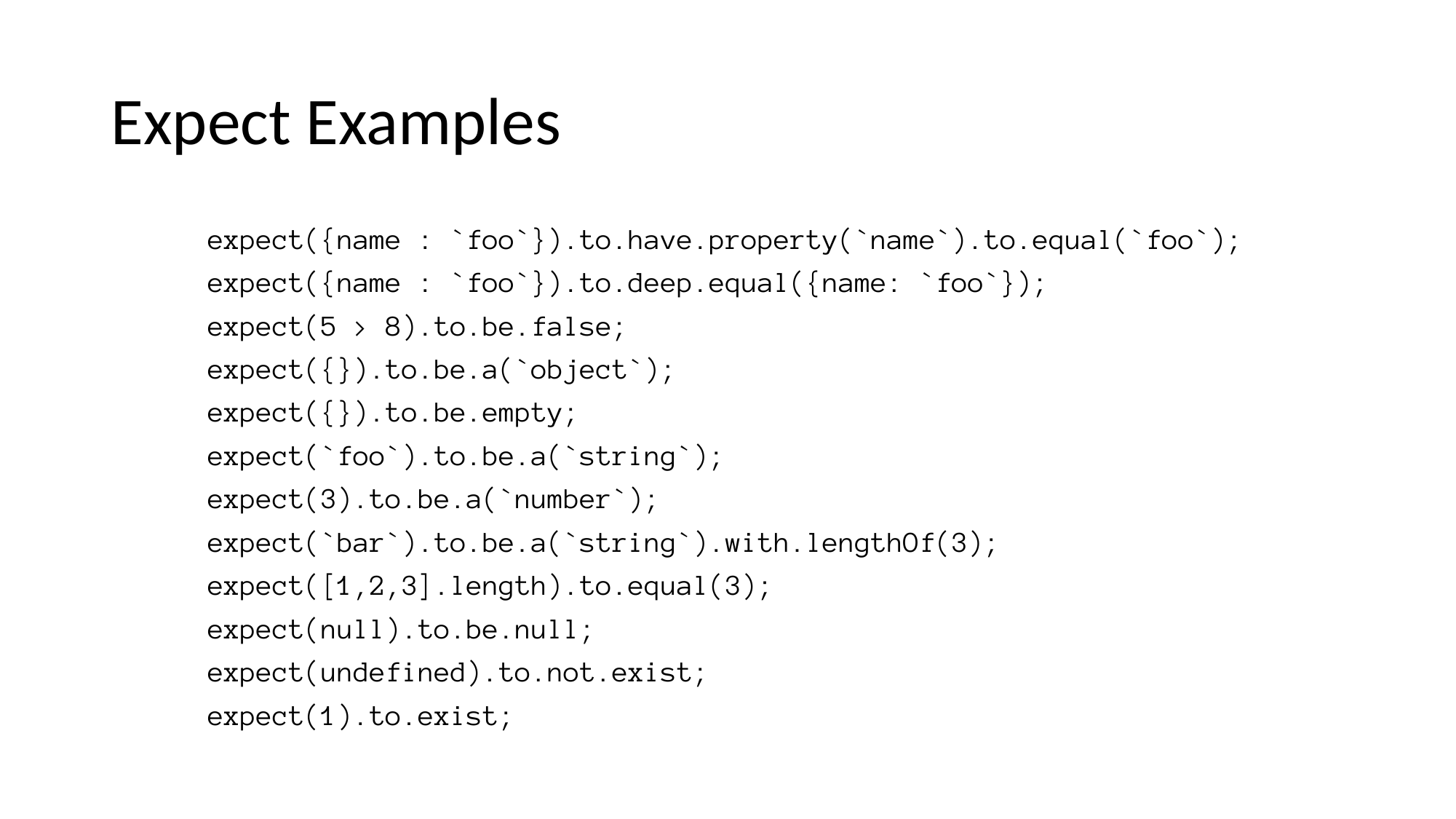

# Expect Examples
      expect({name : `foo`}).to.have.property(`name`).to.equal(`foo`);
      expect({name : `foo`}).to.deep.equal({name: `foo`});
      expect(5 > 8).to.be.false;
      expect({}).to.be.a(`object`);
      expect({}).to.be.empty;
      expect(`foo`).to.be.a(`string`);
      expect(3).to.be.a(`number`);
      expect(`bar`).to.be.a(`string`).with.lengthOf(3);
      expect([1,2,3].length).to.equal(3);
      expect(null).to.be.null;
      expect(undefined).to.not.exist;
      expect(1).to.exist;